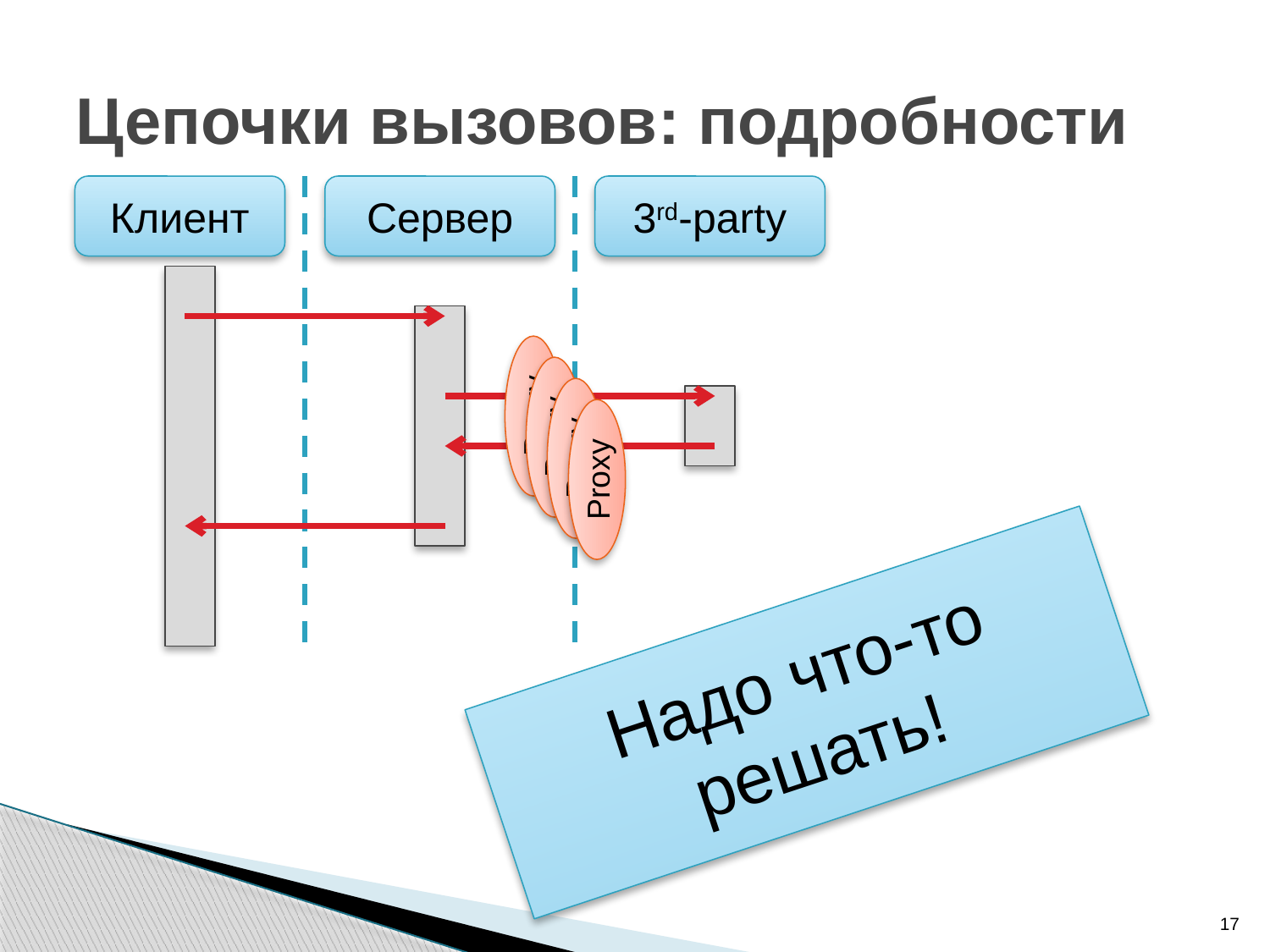

# Цепочки вызовов: подробности
Клиент
Сервер
3rd-party

Proxy
Proxy
Proxy

Proxy
Надо что-то решать!
17